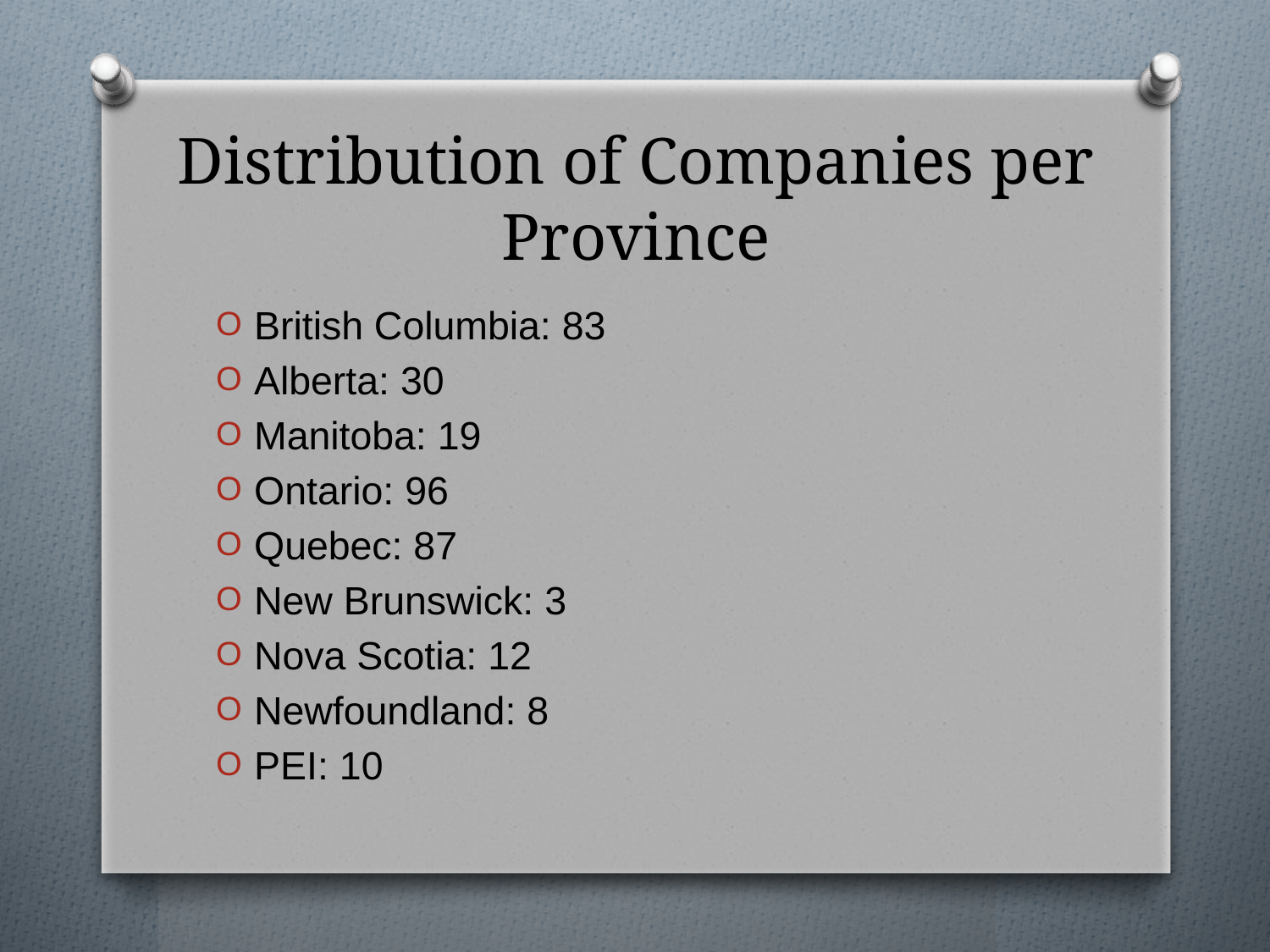

# Distribution of Companies per Province
British Columbia: 83
Alberta: 30
Manitoba: 19
Ontario: 96
Quebec: 87
New Brunswick: 3
Nova Scotia: 12
Newfoundland: 8
PEI: 10